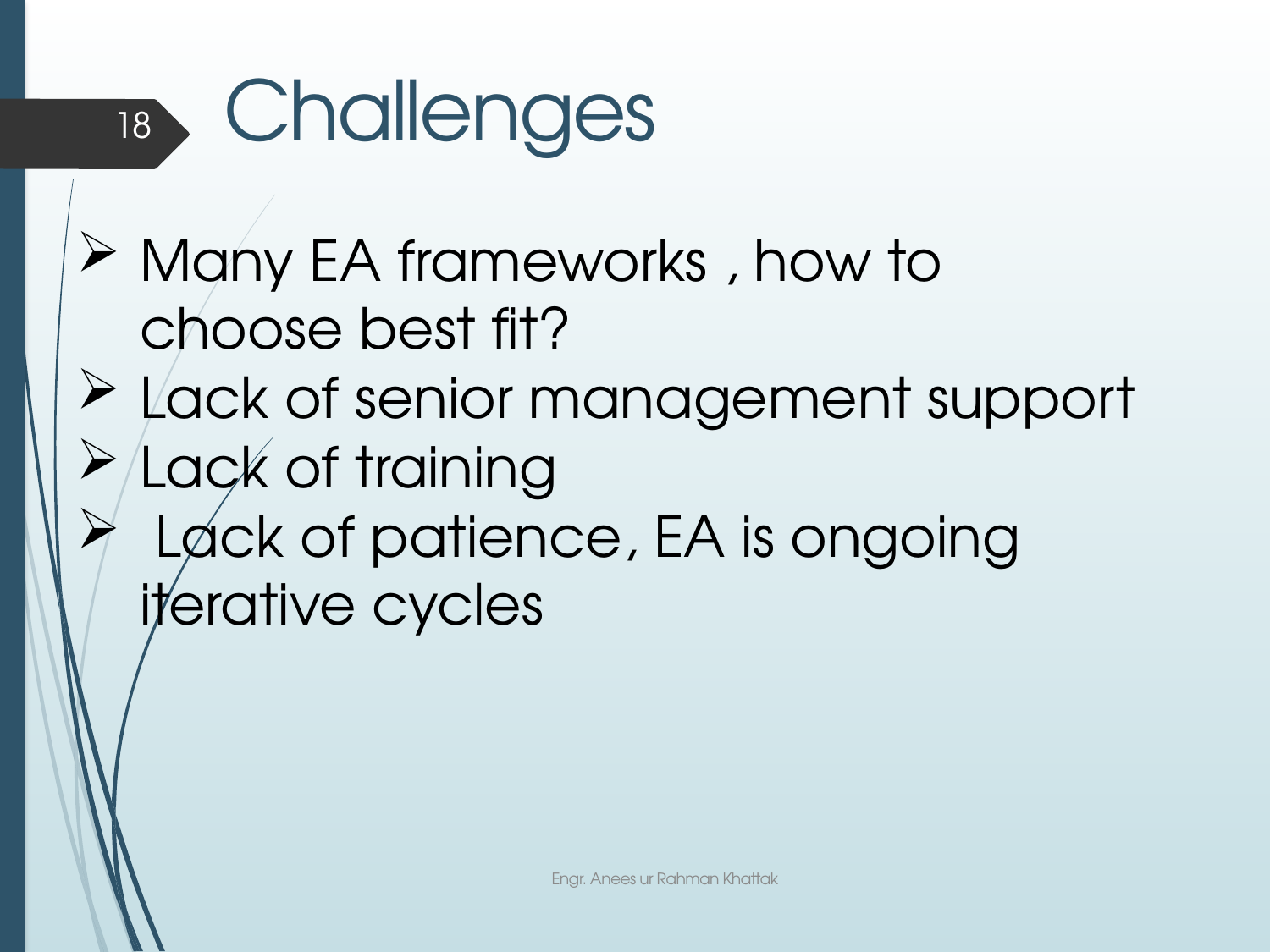

# Challenges
18
Many EA frameworks , how to choose best fit?
Lack of senior management support
Lack of training
 Lack of patience, EA is ongoing iterative cycles
Engr. Anees ur Rahman Khattak